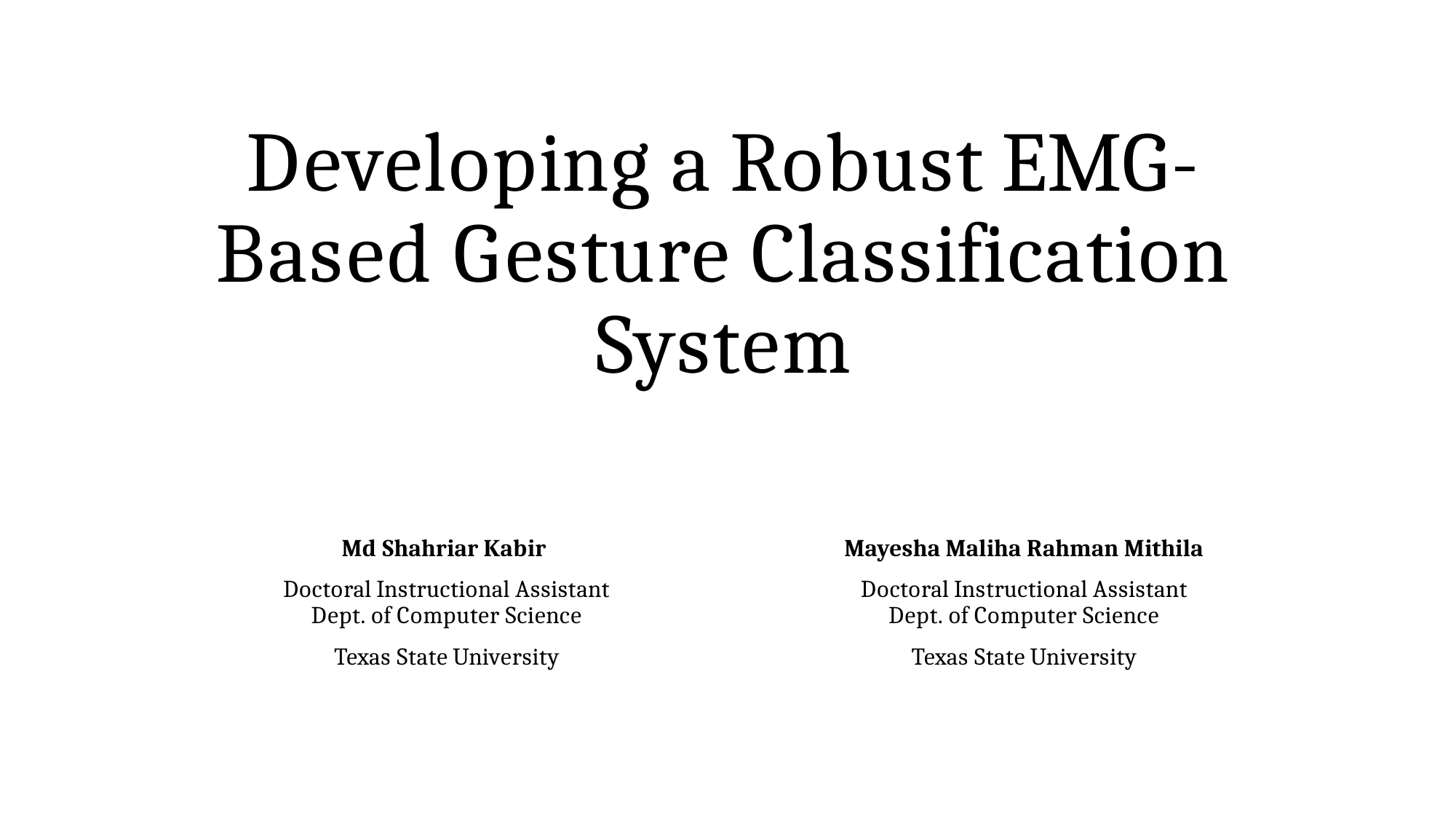

# Developing a Robust EMG-Based Gesture Classification System
Md Shahriar Kabir
Doctoral Instructional Assistant
Dept. of Computer Science
Texas State University
Mayesha Maliha Rahman Mithila
Doctoral Instructional Assistant
Dept. of Computer Science
Texas State University